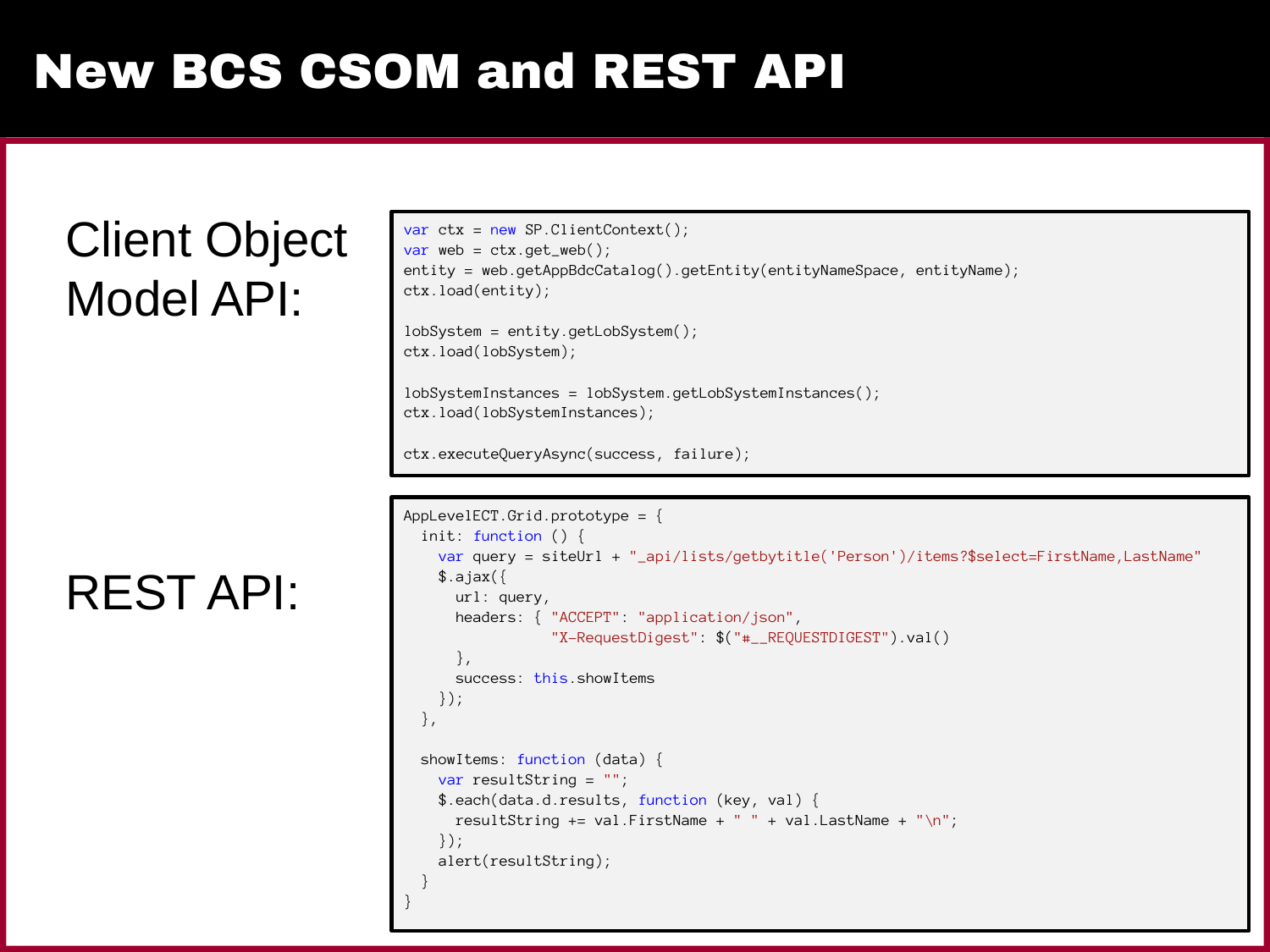

# New BCS CSOM and REST API
Client Object
Model API:

REST API:
var ctx = new SP.ClientContext();
var web = ctx.get_web();
entity = web.getAppBdcCatalog().getEntity(entityNameSpace, entityName);
ctx.load(entity);

lobSystem = entity.getLobSystem();
ctx.load(lobSystem);

lobSystemInstances = lobSystem.getLobSystemInstances();
ctx.load(lobSystemInstances);

ctx.executeQueryAsync(success, failure);

AppLevelECT.Grid.prototype = {
  init: function () {
    var query = siteUrl + "_api/lists/getbytitle('Person')/items?$select=FirstName,LastName"
    $.ajax({
      url: query,
      headers: { "ACCEPT": "application/json",
                 "X-RequestDigest": $("#__REQUESTDIGEST").val()
      },
      success: this.showItems
    });
  },

  showItems: function (data) {
    var resultString = "";
    $.each(data.d.results, function (key, val) {
      resultString += val.FirstName + " " + val.LastName + "\n";
    });
    alert(resultString);
  }
}